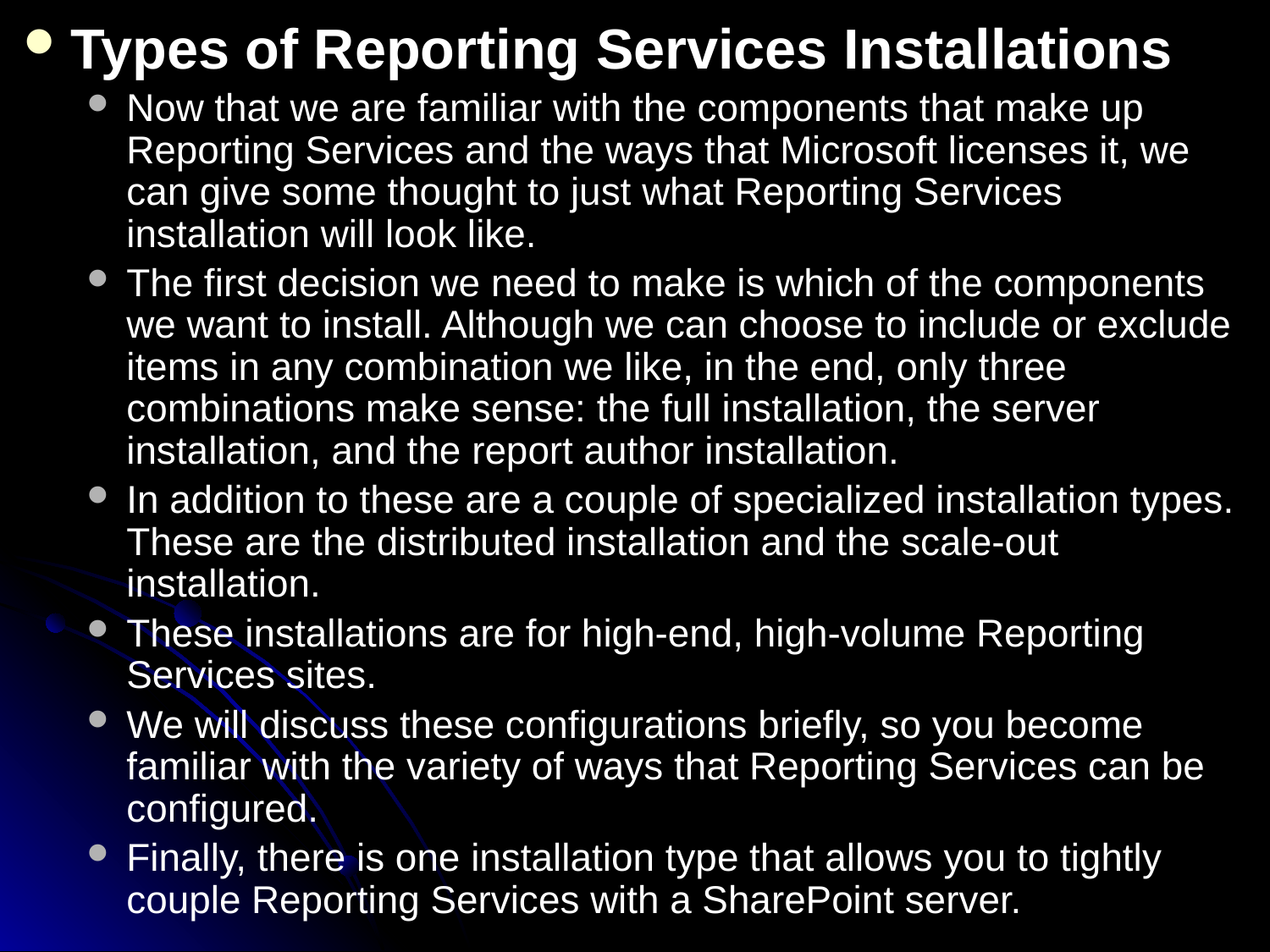

Types of Reporting Services Installations
Now that we are familiar with the components that make up Reporting Services and the ways that Microsoft licenses it, we can give some thought to just what Reporting Services installation will look like.
The first decision we need to make is which of the components we want to install. Although we can choose to include or exclude items in any combination we like, in the end, only three combinations make sense: the full installation, the server installation, and the report author installation.
In addition to these are a couple of specialized installation types. These are the distributed installation and the scale-out installation.
These installations are for high-end, high-volume Reporting Services sites.
We will discuss these configurations briefly, so you become familiar with the variety of ways that Reporting Services can be configured.
Finally, there is one installation type that allows you to tightly couple Reporting Services with a SharePoint server.